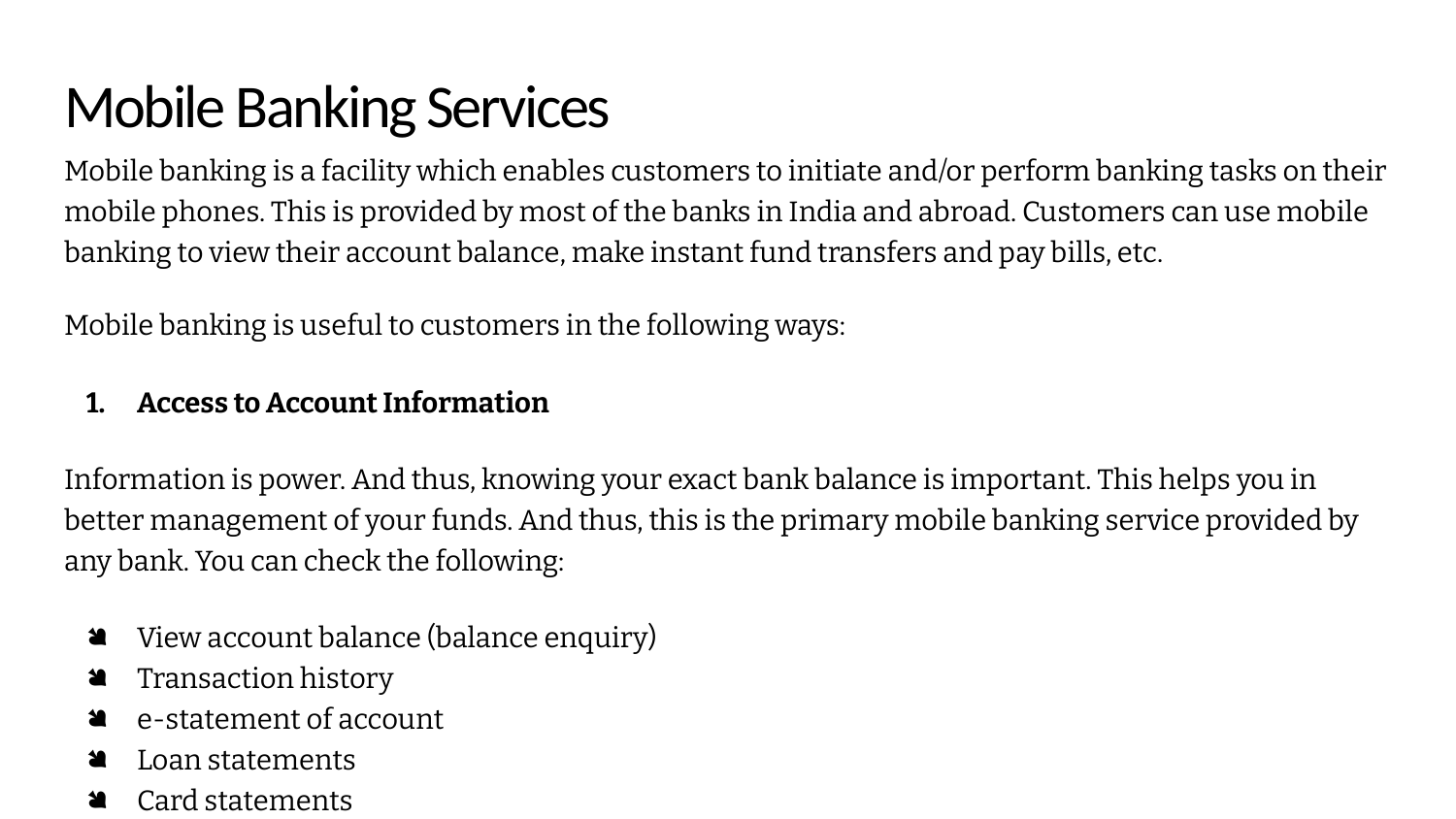

# Mobile Banking Services
Mobile banking is a facility which enables customers to initiate and/or perform banking tasks on their mobile phones. This is provided by most of the banks in India and abroad. Customers can use mobile banking to view their account balance, make instant fund transfers and pay bills, etc.
Mobile banking is useful to customers in the following ways:
Access to Account Information
Information is power. And thus, knowing your exact bank balance is important. This helps you in better management of your funds. And thus, this is the primary mobile banking service provided by any bank. You can check the following:
View account balance (balance enquiry)
Transaction history
e-statement of account
Loan statements
Card statements
e-Passbooks